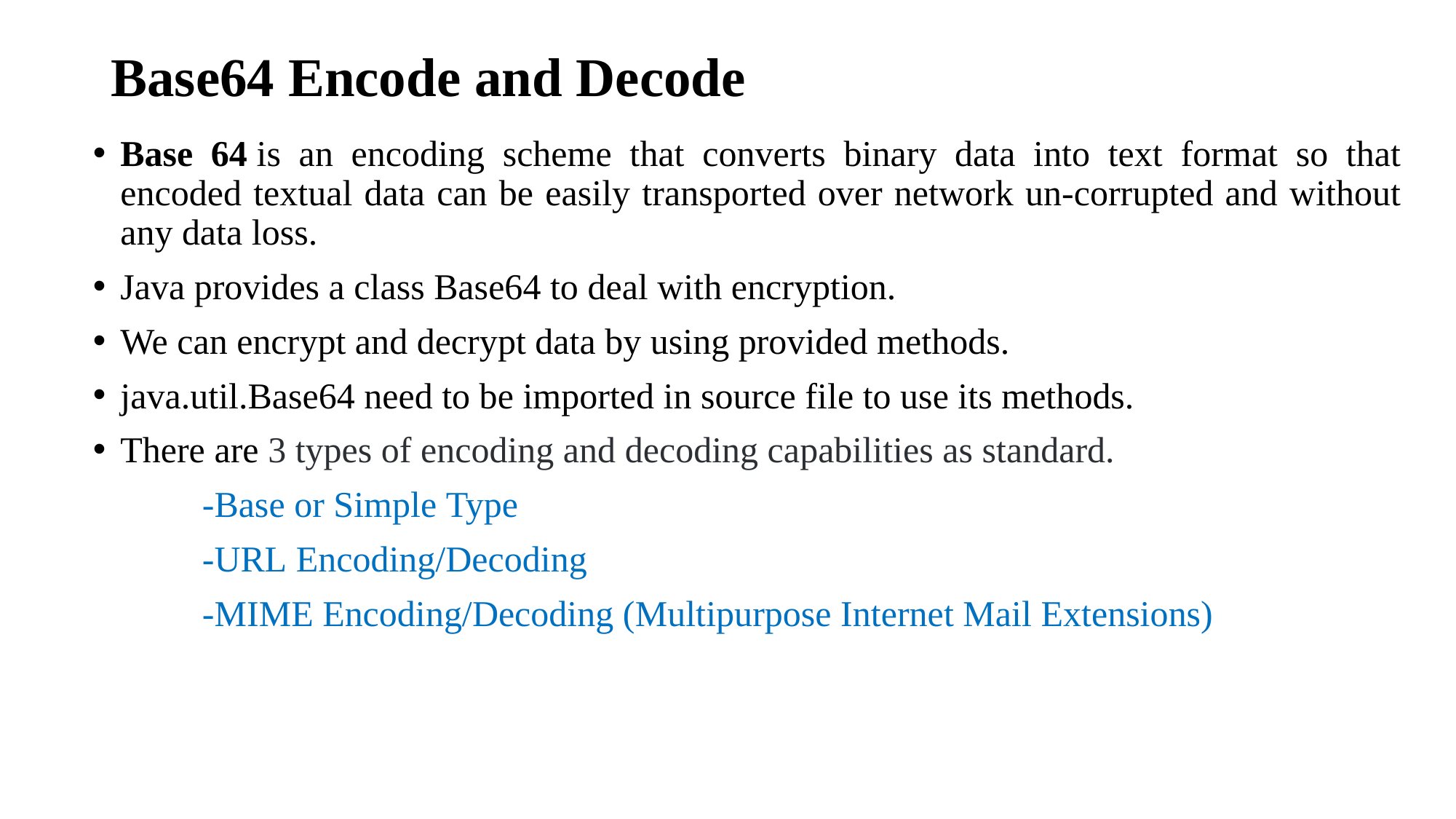

# Base64 Encode and Decode
Base 64 is an encoding scheme that converts binary data into text format so that encoded textual data can be easily transported over network un-corrupted and without any data loss.
Java provides a class Base64 to deal with encryption.
We can encrypt and decrypt data by using provided methods.
java.util.Base64 need to be imported in source file to use its methods.
There are 3 types of encoding and decoding capabilities as standard.
	-Base or Simple Type
	-URL Encoding/Decoding
	-MIME Encoding/Decoding (Multipurpose Internet Mail Extensions)